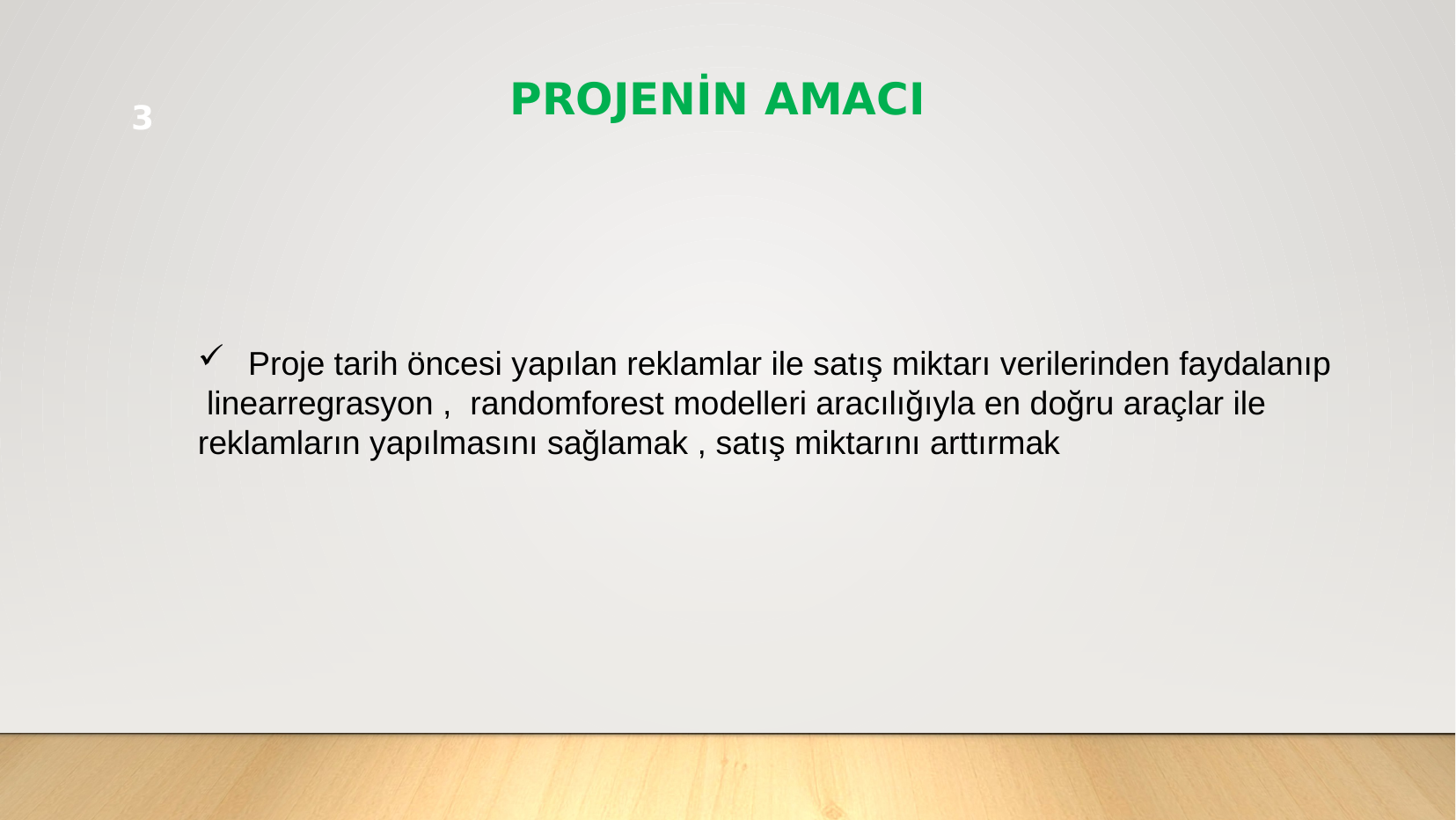

# PROJENİN AMACI
3

 Proje tarih öncesi yapılan reklamlar ile satış miktarı verilerinden faydalanıp
 linearregrasyon ,  randomforest modelleri aracılığıyla en doğru araçlar ile
reklamların yapılmasını sağlamak , satış miktarını arttırmak